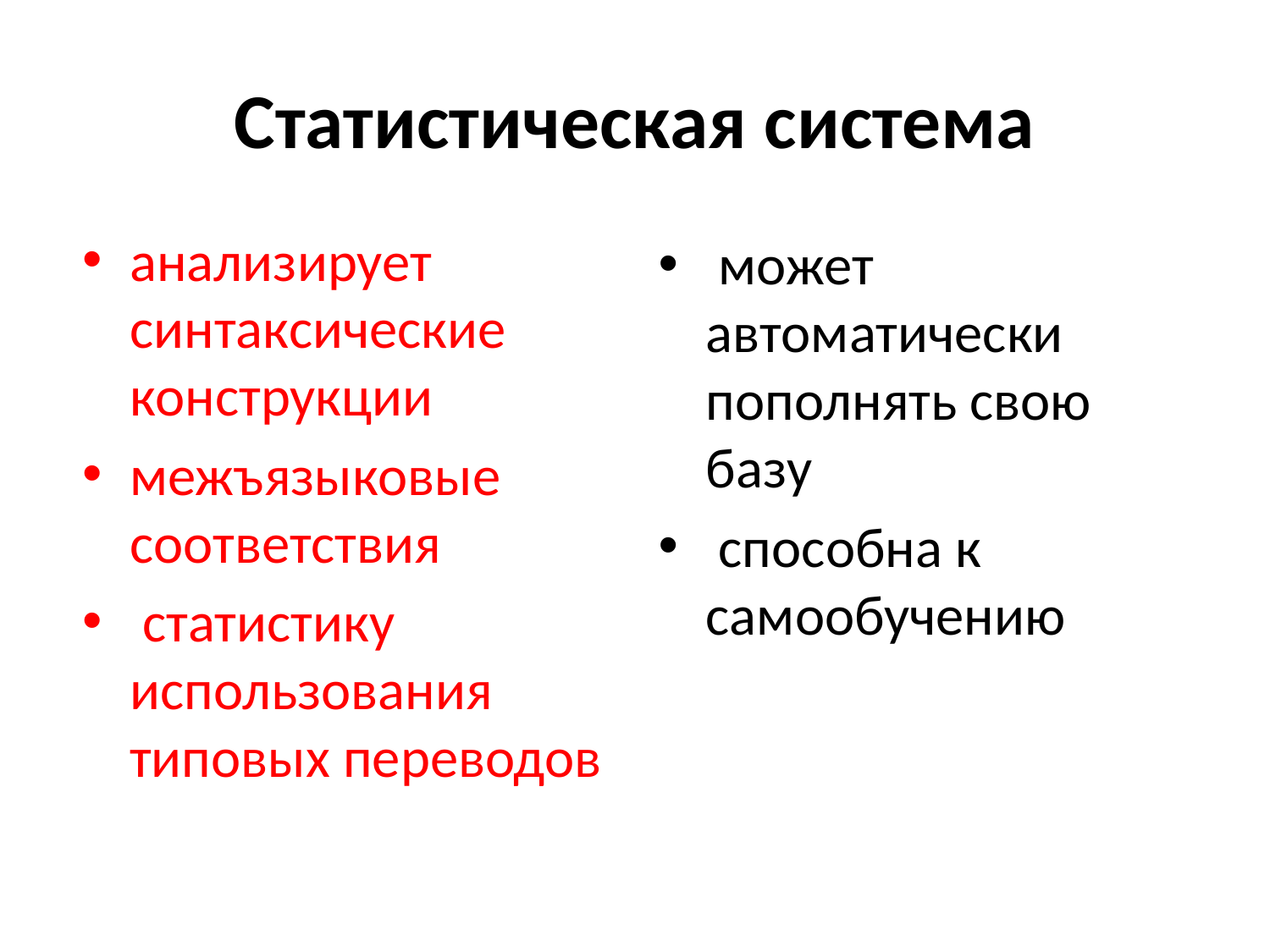

# Статистическая система
анализирует синтаксические конструкции
межъязыковые соответствия
 статистику использования типовых переводов
 может автоматически пополнять свою базу
 способна к самообучению